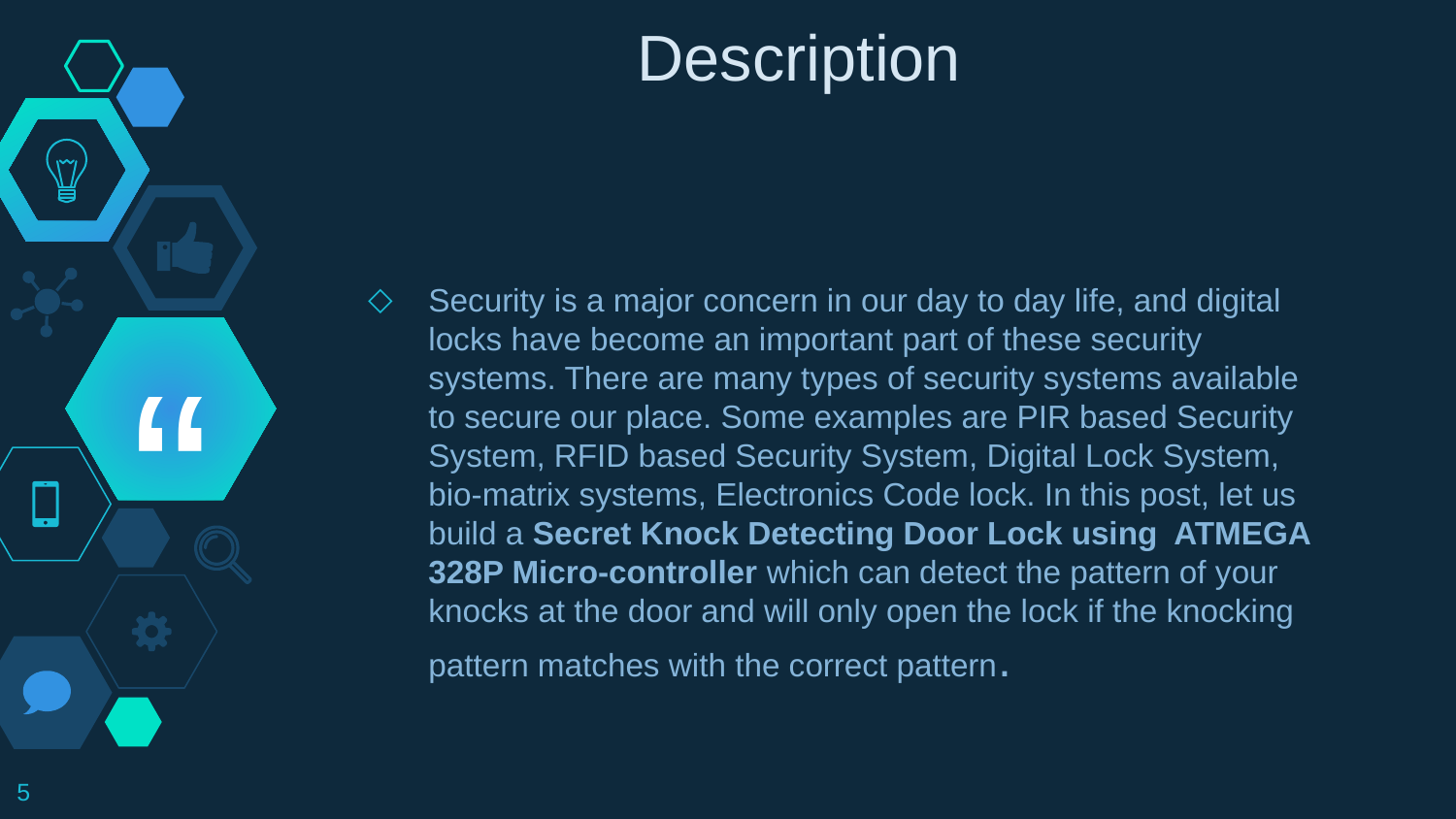

Description
Security is a major concern in our day to day life, and digital locks have become an important part of these security systems. There are many types of security systems available to secure our place. Some examples are PIR based Security System, RFID based Security System, Digital Lock System, bio-matrix systems, Electronics Code lock. In this post, let us build a Secret Knock Detecting Door Lock using  ATMEGA 328P Micro-controller which can detect the pattern of your knocks at the door and will only open the lock if the knocking pattern matches with the correct pattern.
5